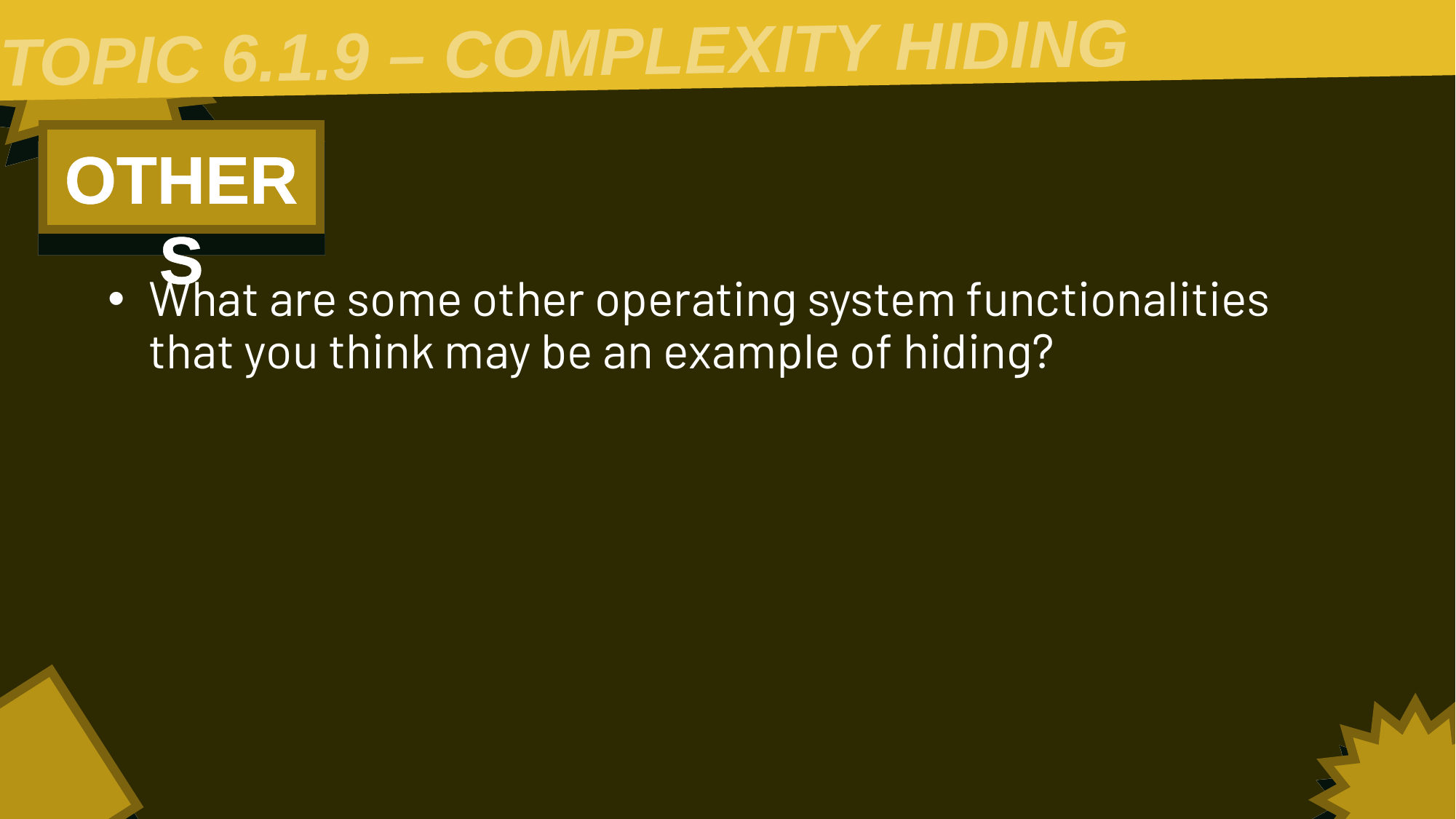

TOPIC 6.1.9 – COMPLEXITY HIDING

OTHERS
What are some other operating system functionalities that you think may be an example of hiding?